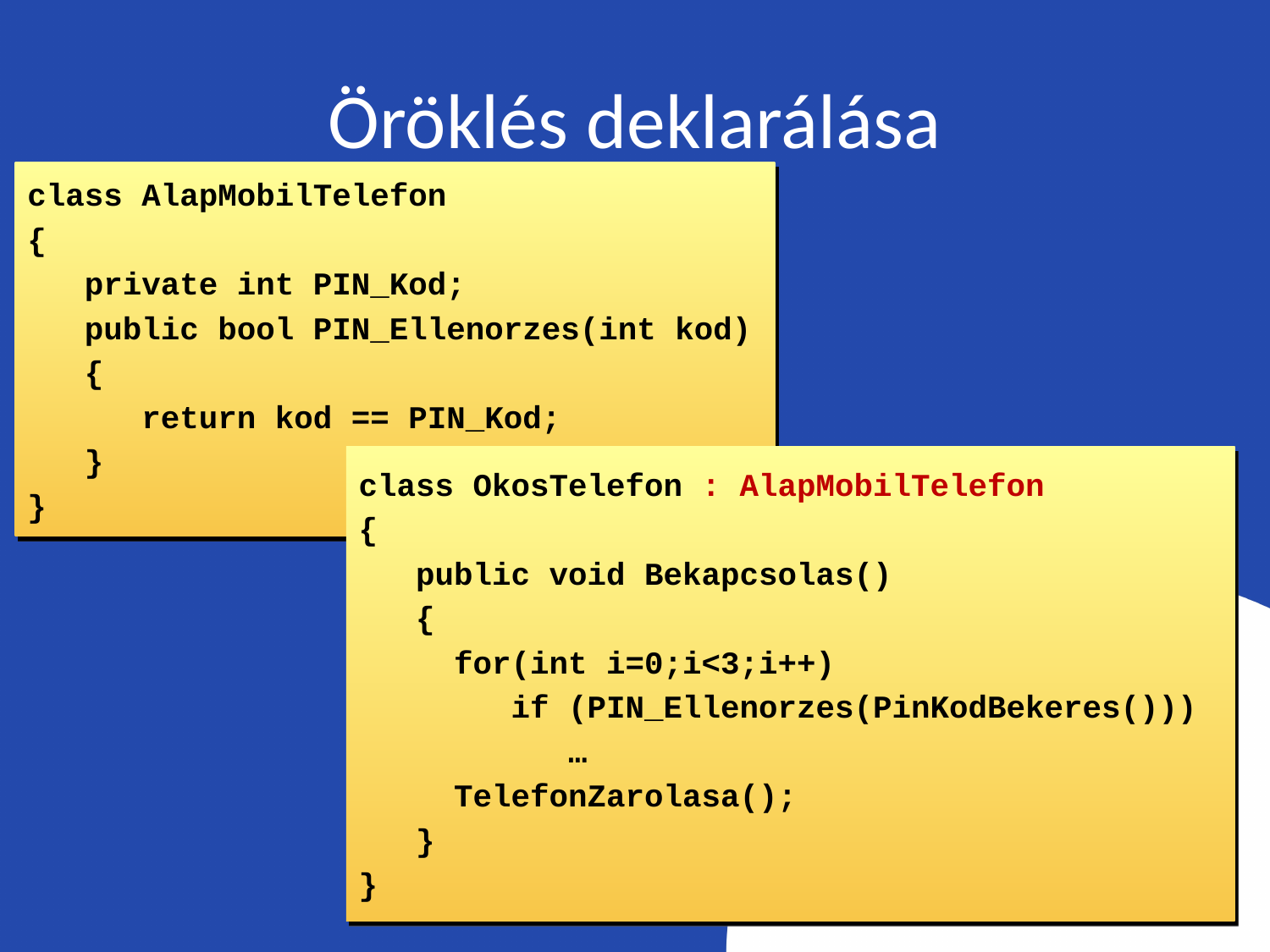

# Öröklés deklarálása
class AlapMobilTelefon
{
   private int PIN_Kod;
   public bool PIN_Ellenorzes(int kod)
   {
      return kod == PIN_Kod;
   }
}
class OkosTelefon : AlapMobilTelefon
{
   public void Bekapcsolas()
   {
     for(int i=0;i<3;i++)
        if (PIN_Ellenorzes(PinKodBekeres()))
           …
     TelefonZarolasa();
   }
}